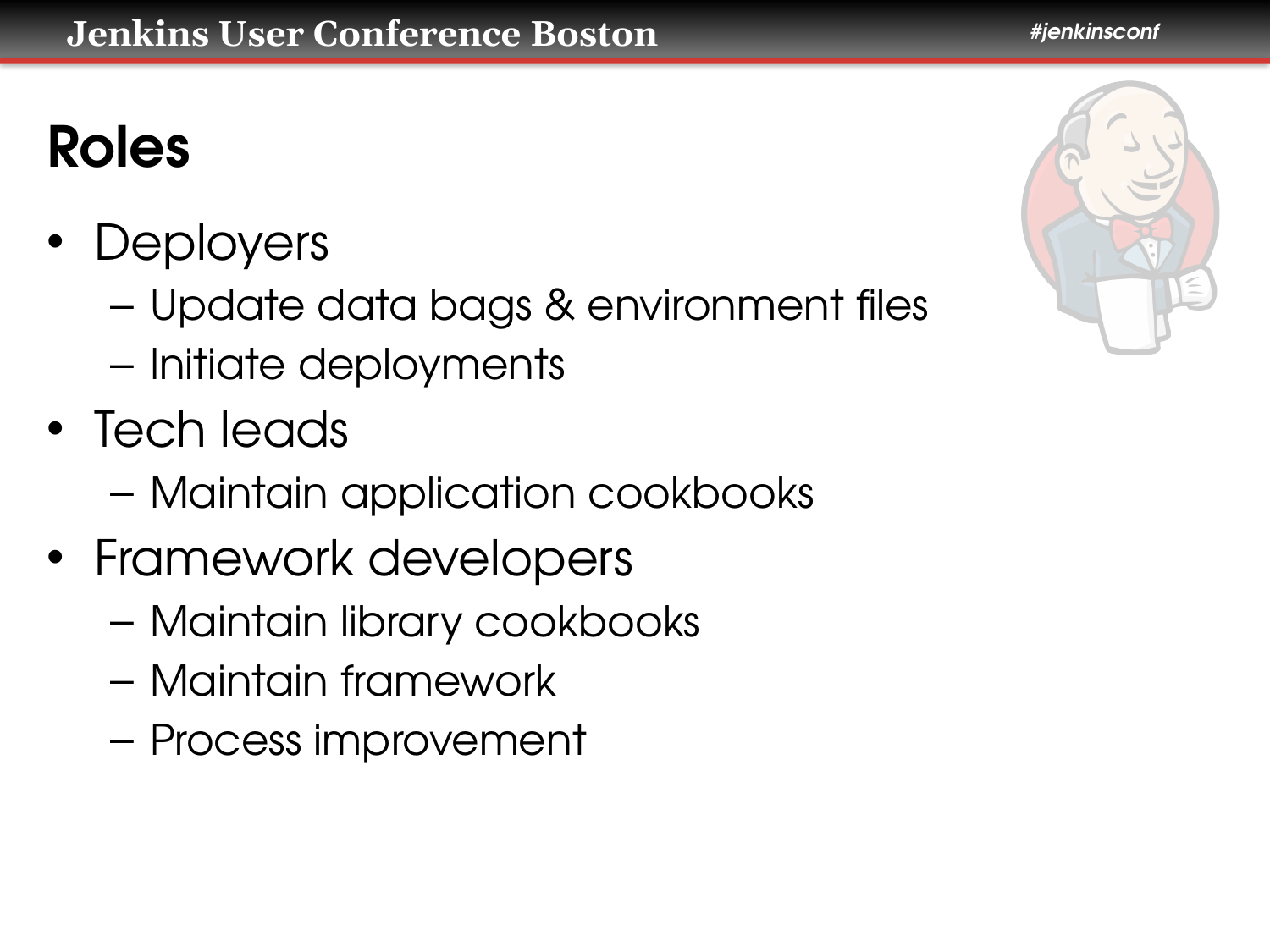

# Roles
Deployers
Update data bags & environment files
Initiate deployments
Tech leads
Maintain application cookbooks
Framework developers
Maintain library cookbooks
Maintain framework
Process improvement